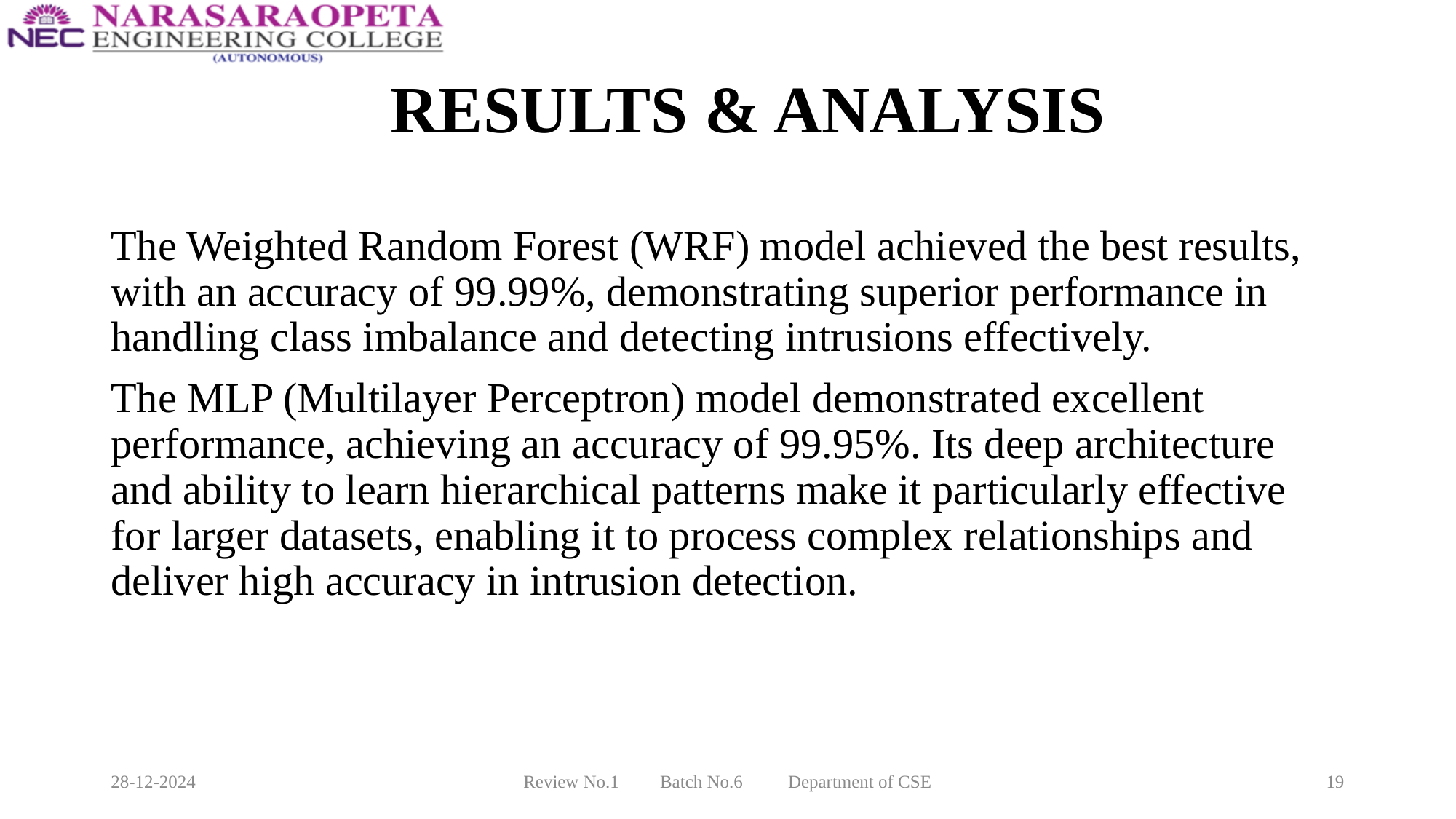

# RESULTS & ANALYSIS
The Weighted Random Forest (WRF) model achieved the best results, with an accuracy of 99.99%, demonstrating superior performance in handling class imbalance and detecting intrusions effectively.
The MLP (Multilayer Perceptron) model demonstrated excellent performance, achieving an accuracy of 99.95%. Its deep architecture and ability to learn hierarchical patterns make it particularly effective for larger datasets, enabling it to process complex relationships and deliver high accuracy in intrusion detection.
28-12-2024
Review No.1         Batch No.6          Department of CSE
19